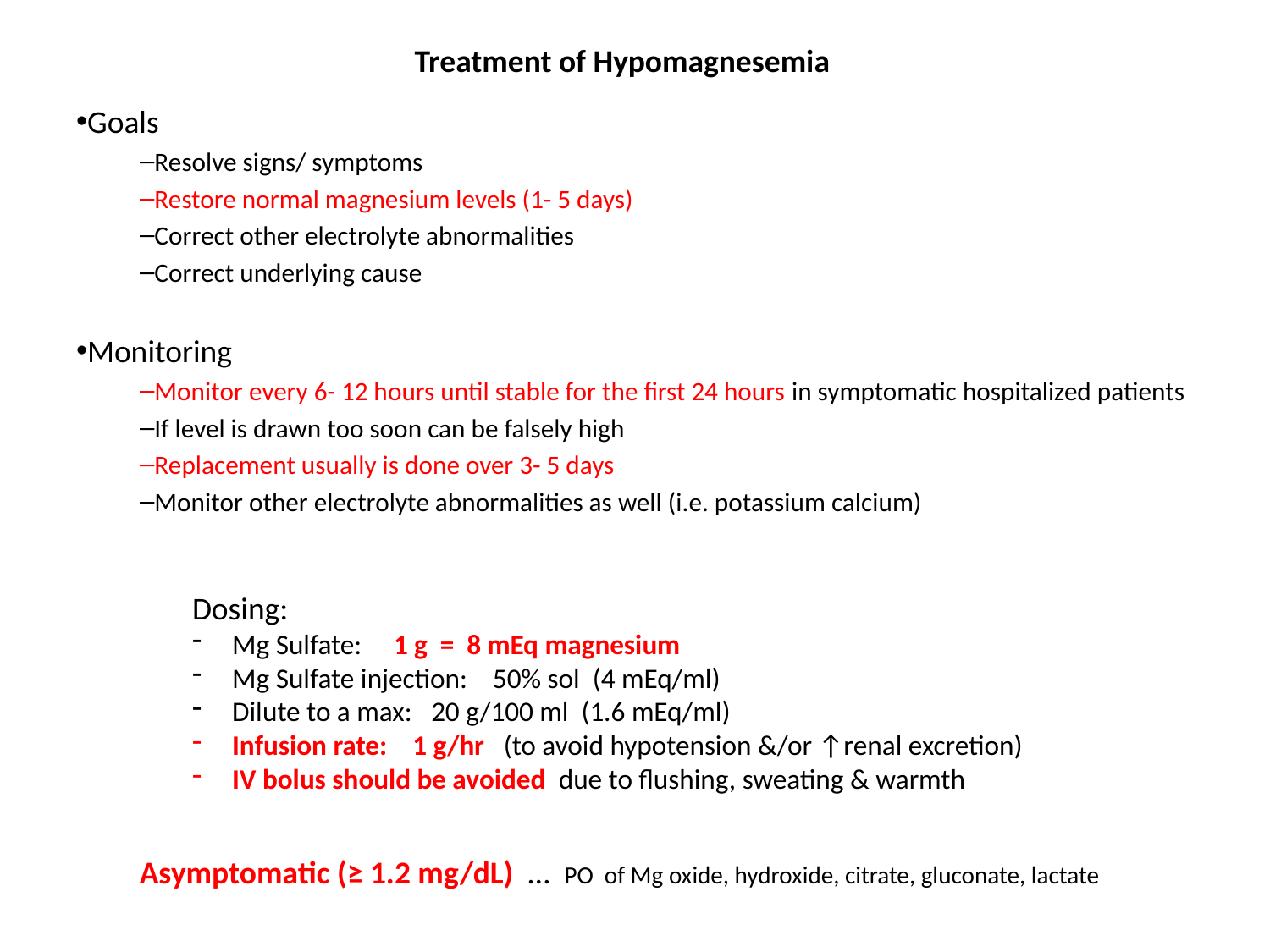

Treatment of Hypomagnesemia
Goals
Resolve signs/ symptoms
Restore normal magnesium levels (1- 5 days)
Correct other electrolyte abnormalities
Correct underlying cause

Monitoring
Monitor every 6- 12 hours until stable for the first 24 hours in symptomatic hospitalized patients
If level is drawn too soon can be falsely high
Replacement usually is done over 3- 5 days
Monitor other electrolyte abnormalities as well (i.e. potassium calcium)

Dosing:
Mg Sulfate:     1 g  =  8 mEq magnesium
Mg Sulfate injection:    50% sol  (4 mEq/ml)
Dilute to a max:   20 g/100 ml  (1.6 mEq/ml)
Infusion rate:    1 g/hr   (to avoid hypotension &/or ↑renal excretion)
IV bolus should be avoided  due to flushing, sweating & warmth
Asymptomatic (≥ 1.2 mg/dL)  …  PO  of Mg oxide, hydroxide, citrate, gluconate, lactate